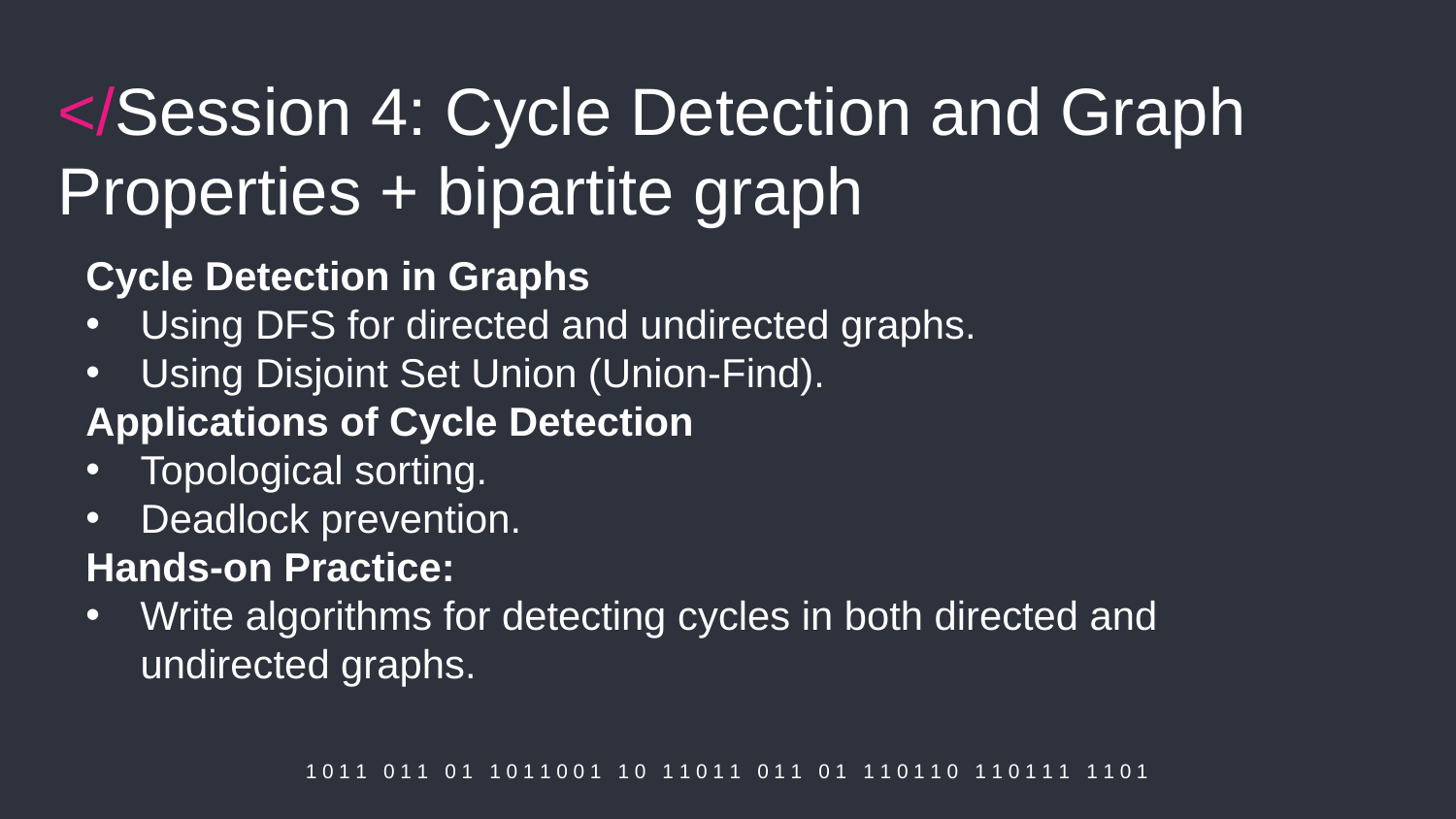

# </Session 4: Cycle Detection and Graph Properties + bipartite graph
Cycle Detection in Graphs
Using DFS for directed and undirected graphs.
Using Disjoint Set Union (Union-Find).
Applications of Cycle Detection
Topological sorting.
Deadlock prevention.
Hands-on Practice:
Write algorithms for detecting cycles in both directed and undirected graphs.